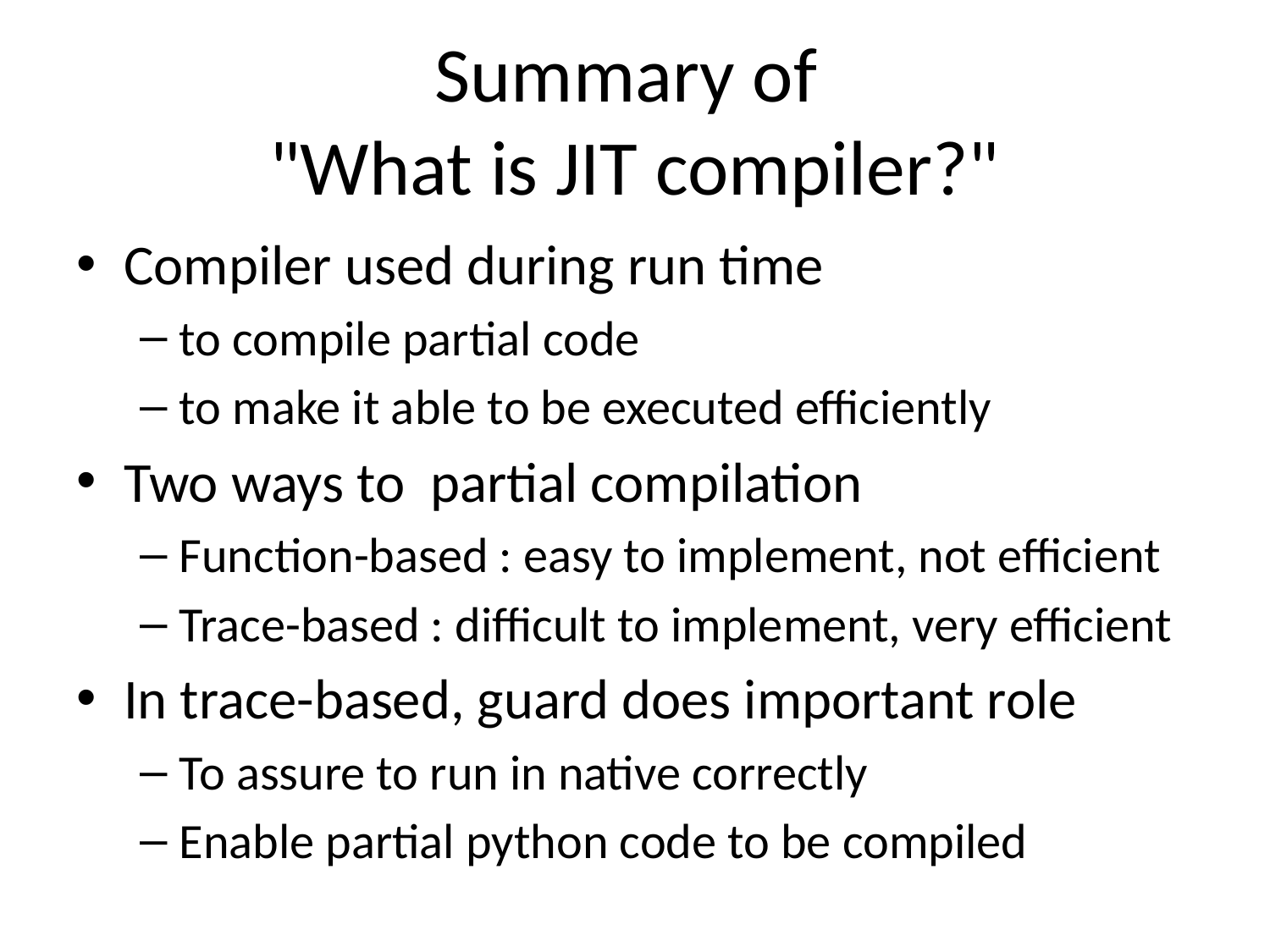

# Summary of "What is JIT compiler?"
Compiler used during run time
to compile partial code
to make it able to be executed efficiently
Two ways to  partial compilation
Function-based : easy to implement, not efficient
Trace-based : difficult to implement, very efficient
In trace-based, guard does important role
To assure to run in native correctly
Enable partial python code to be compiled